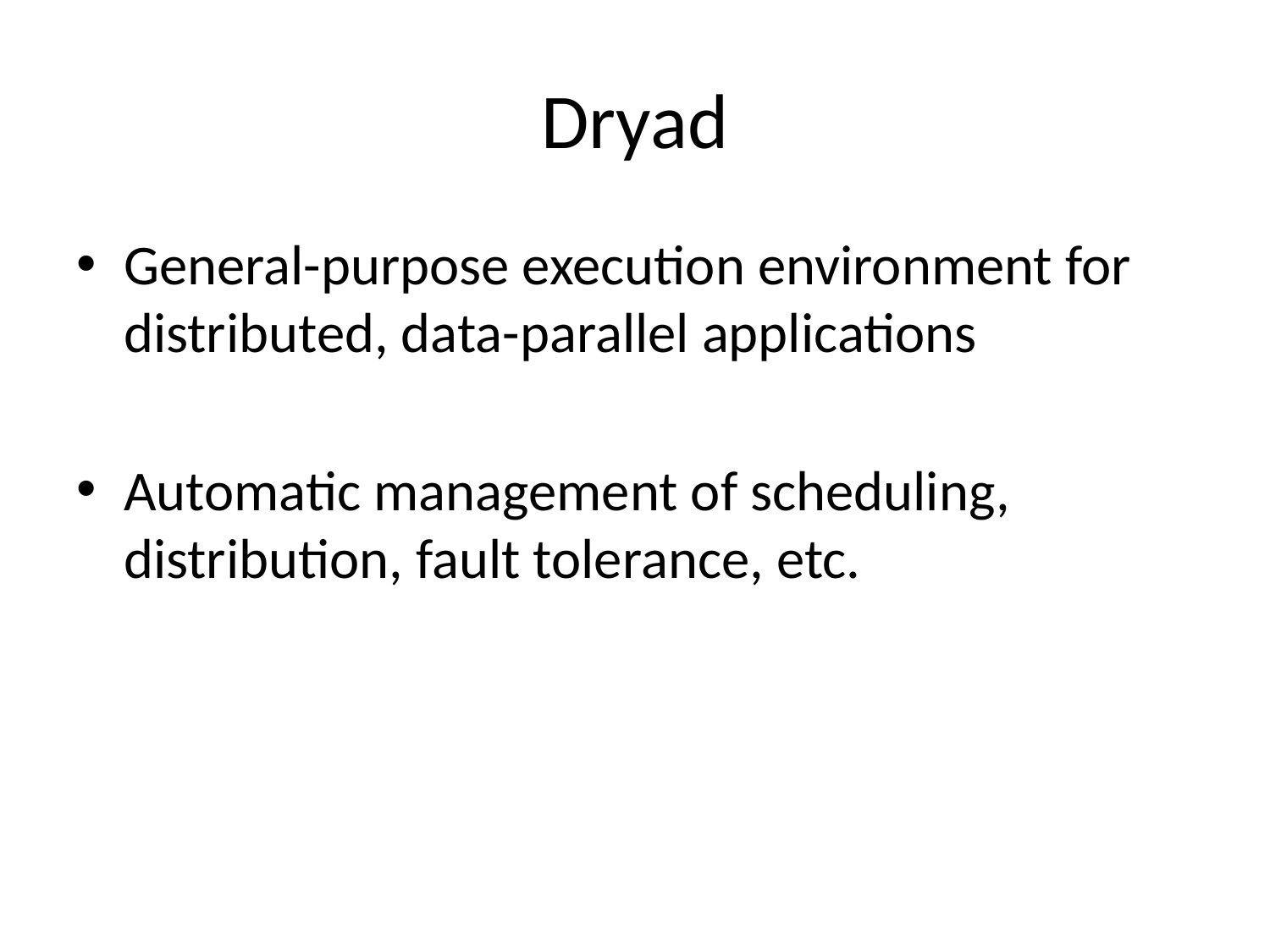

# Dryad
General-purpose execution environment for distributed, data-parallel applications

Automatic management of scheduling, distribution, fault tolerance, etc.